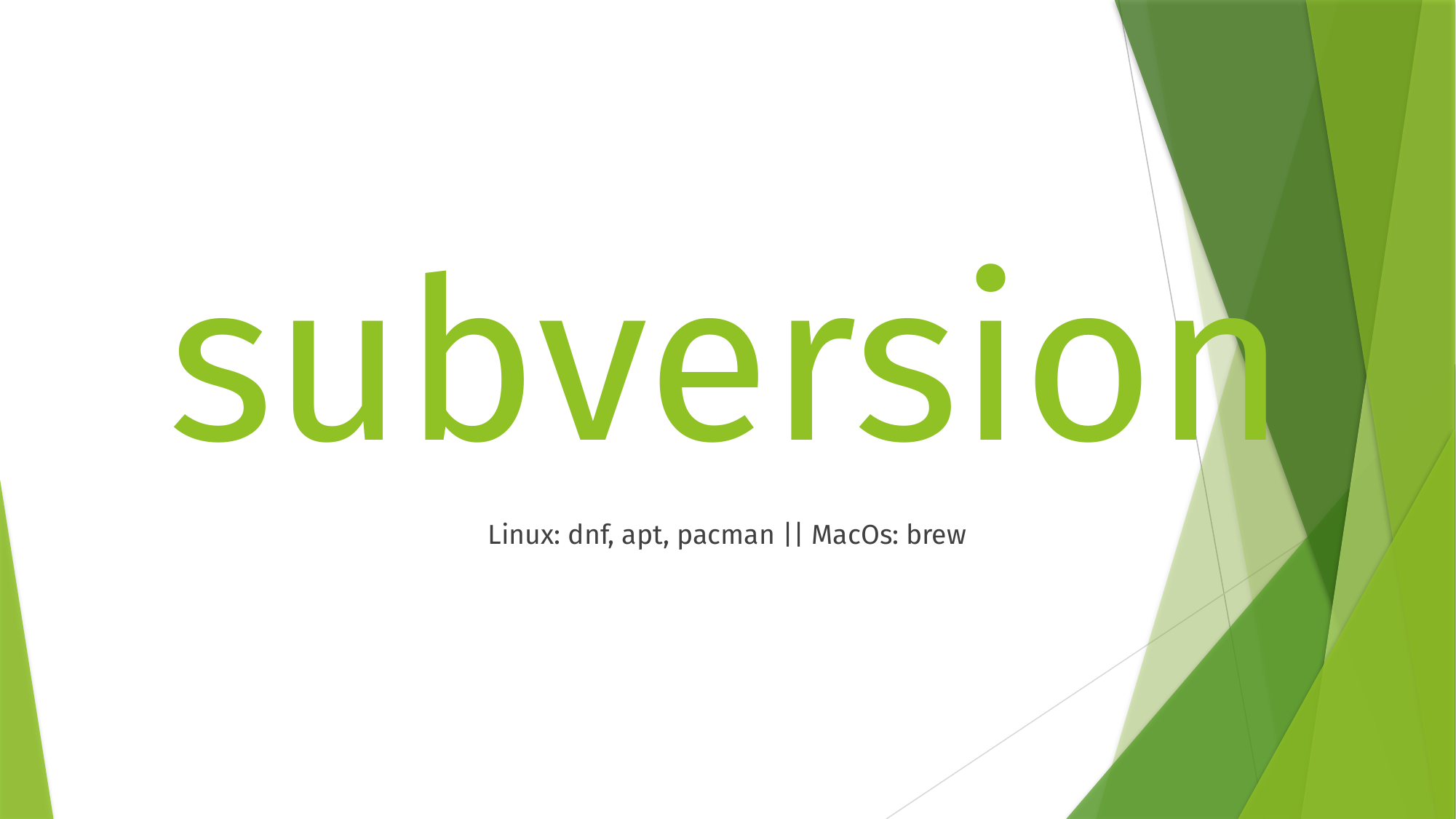

# subversion
Linux: dnf, apt, pacman || MacOs: brew